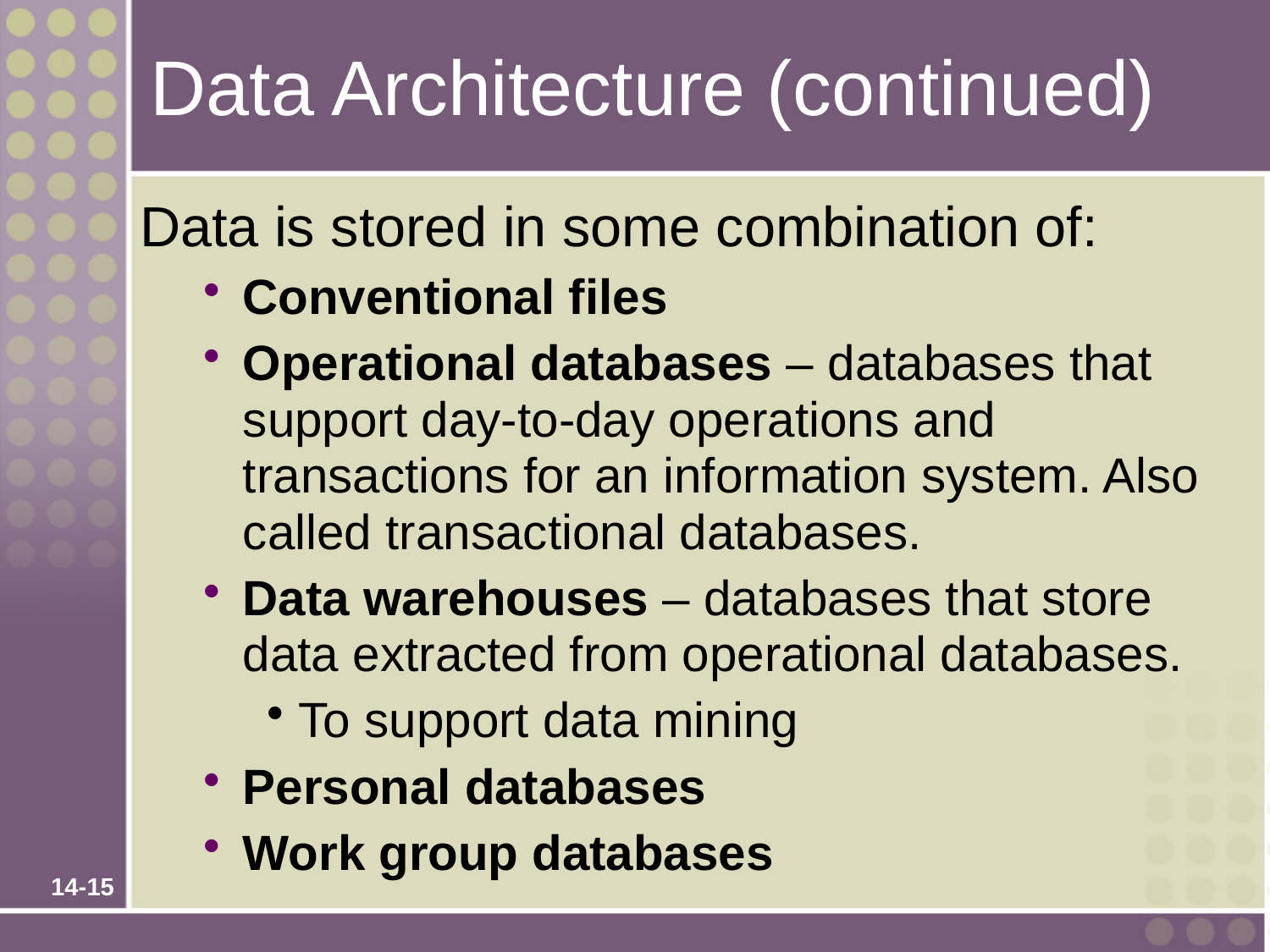

# Data Architecture (continued)

Data is stored in some combination of:
Conventional files
Operational databases – databases that support day-to-day operations and transactions for an information system. Also called transactional databases.
Data warehouses – databases that store data extracted from operational databases.
To support data mining
Personal databases
Work group databases
14-15